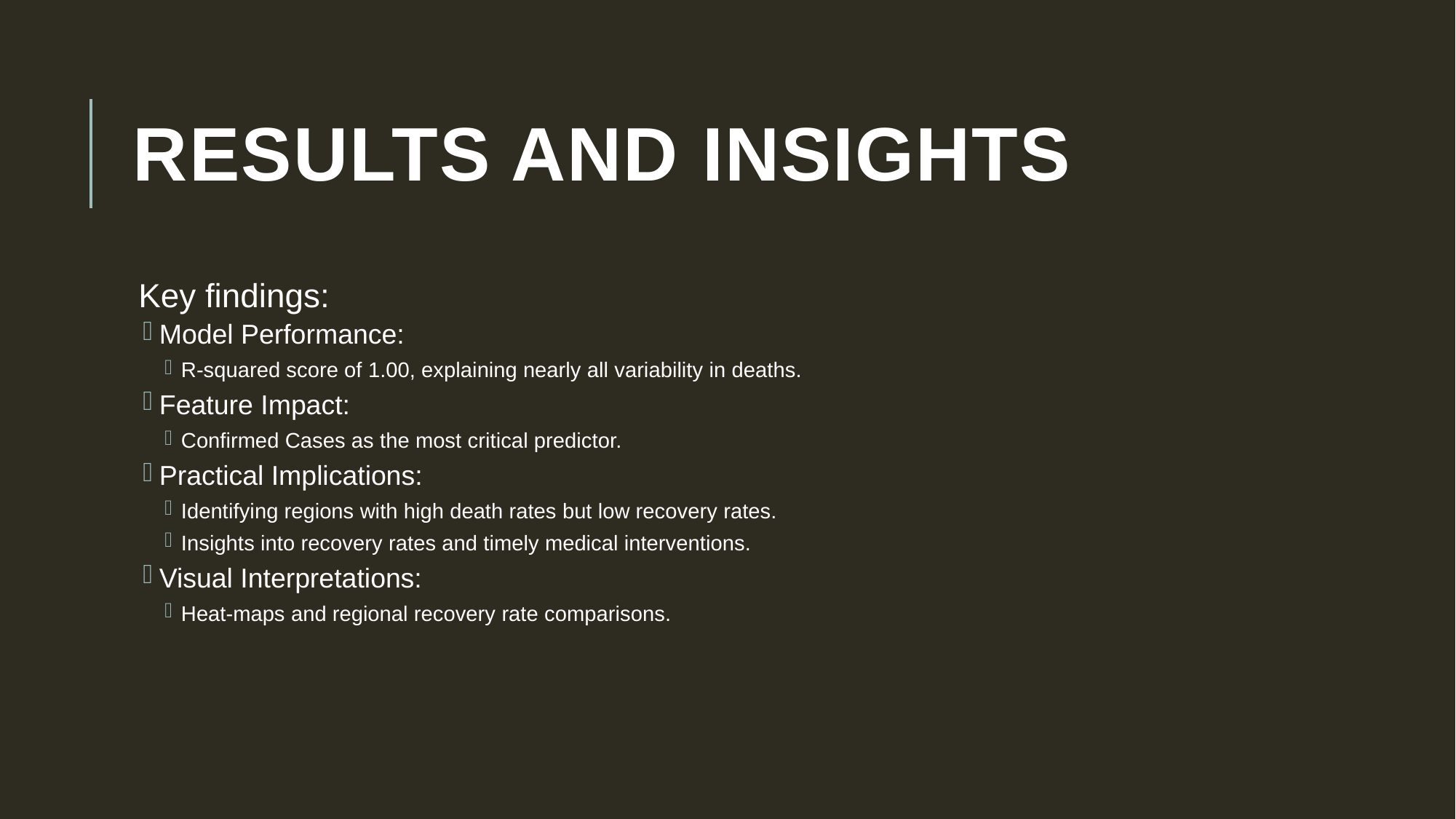

# Results and Insights
Key findings:
Model Performance:
R-squared score of 1.00, explaining nearly all variability in deaths.
Feature Impact:
Confirmed Cases as the most critical predictor.
Practical Implications:
Identifying regions with high death rates but low recovery rates.
Insights into recovery rates and timely medical interventions.
Visual Interpretations:
Heat-maps and regional recovery rate comparisons.